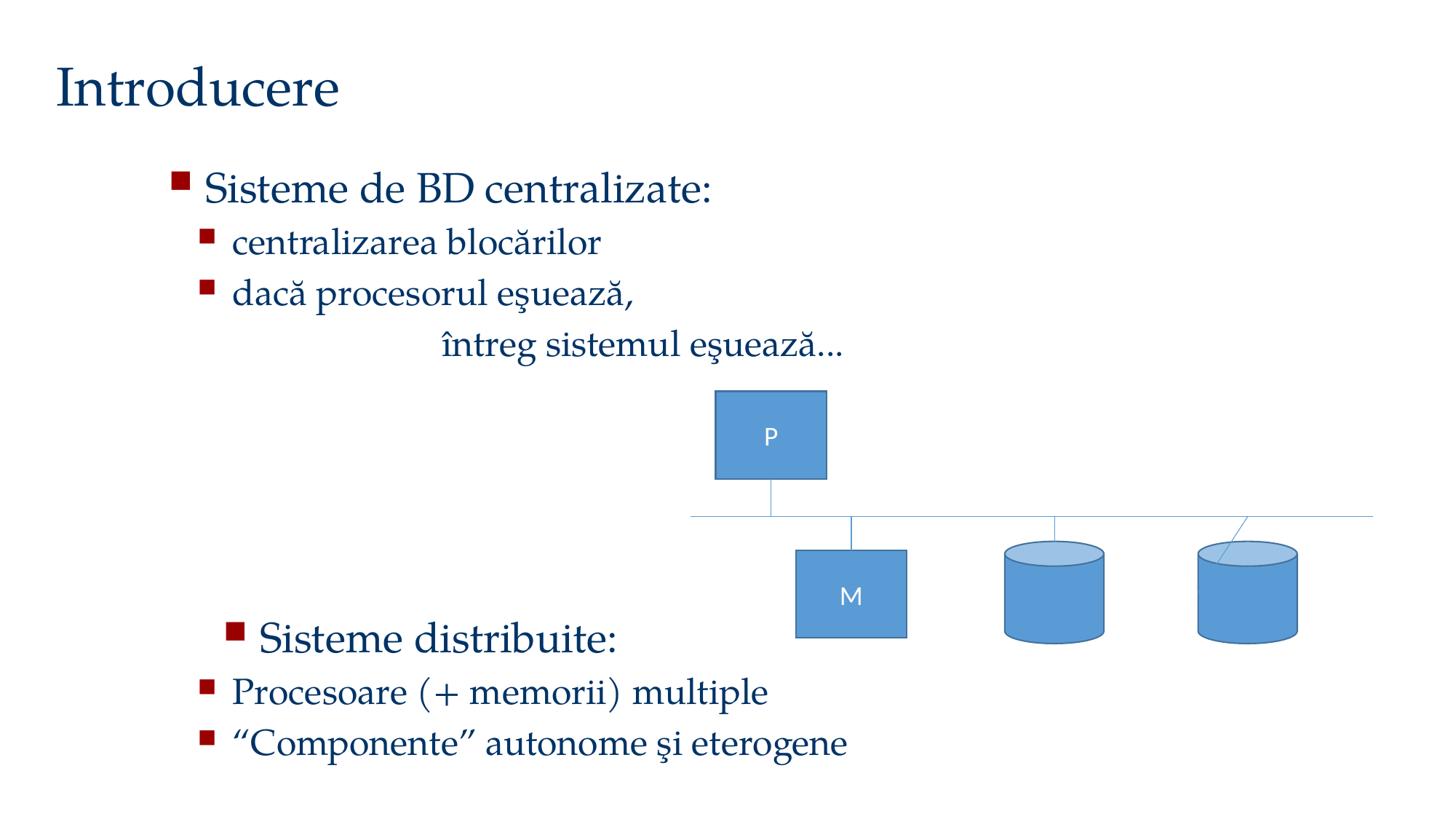

Introducere
 Sisteme de BD centralizate:
 centralizarea blocărilor
 dacă procesorul eşuează,
		întreg sistemul eşuează...

 Sisteme distribuite:
 Procesoare (+ memorii) multiple
 “Componente” autonome şi eterogene
P

M